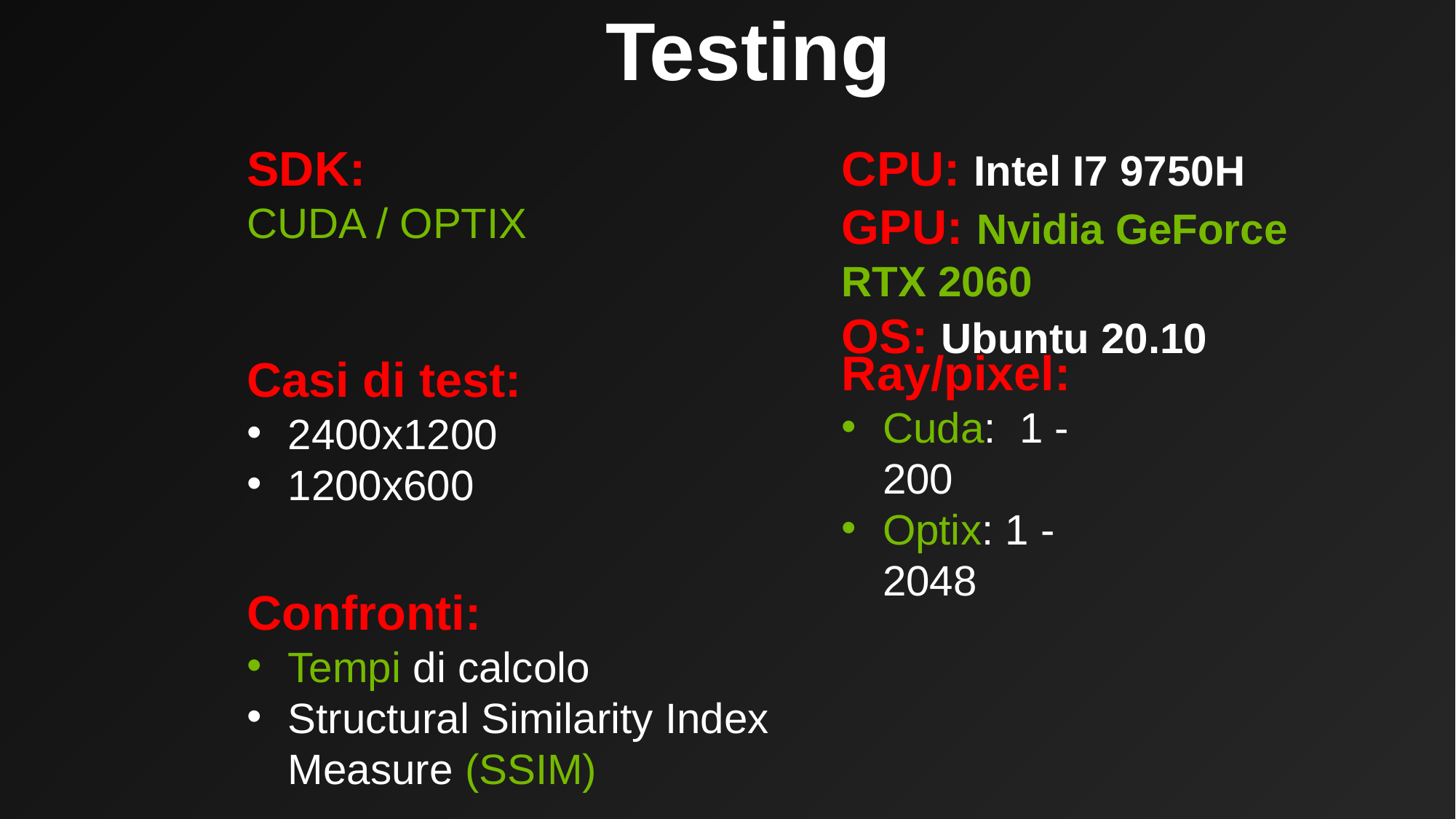

# Testing
SDK:
CUDA / OPTIX

Casi di test:
2400x1200
1200x600

Confronti:
Tempi di calcolo
Structural Similarity Index Measure (SSIM)
CPU: Intel I7 9750H
GPU: Nvidia GeForce RTX 2060
OS: Ubuntu 20.10
Ray/pixel:
Cuda:  1 - 200
Optix: 1 - 2048